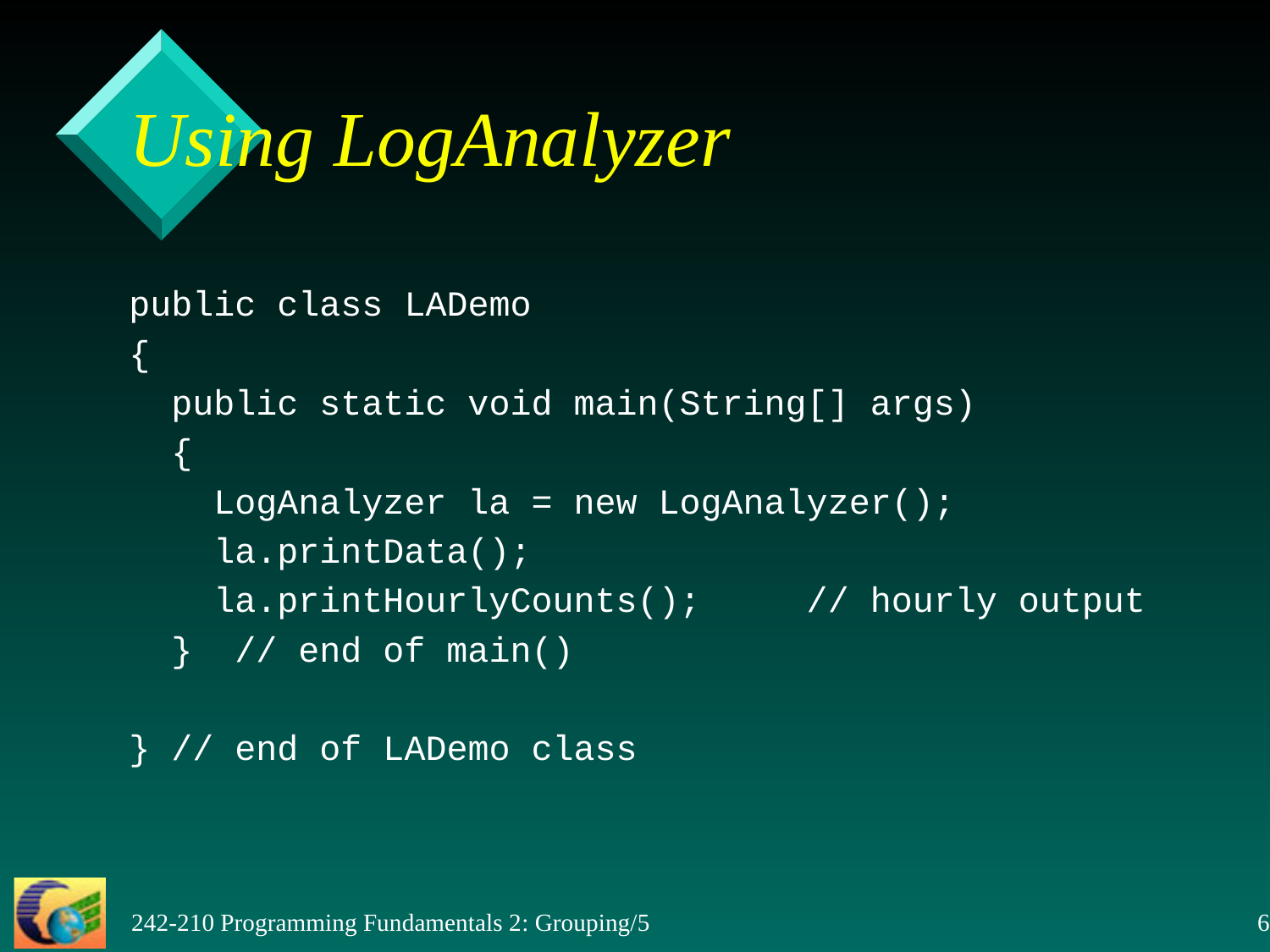

# Using LogAnalyzer
public class LADemo
{
  public static void main(String[] args)
  {
    LogAnalyzer la = new LogAnalyzer();
    la.printData();
    la.printHourlyCounts();     // hourly output
  }  // end of main()

} // end of LADemo class